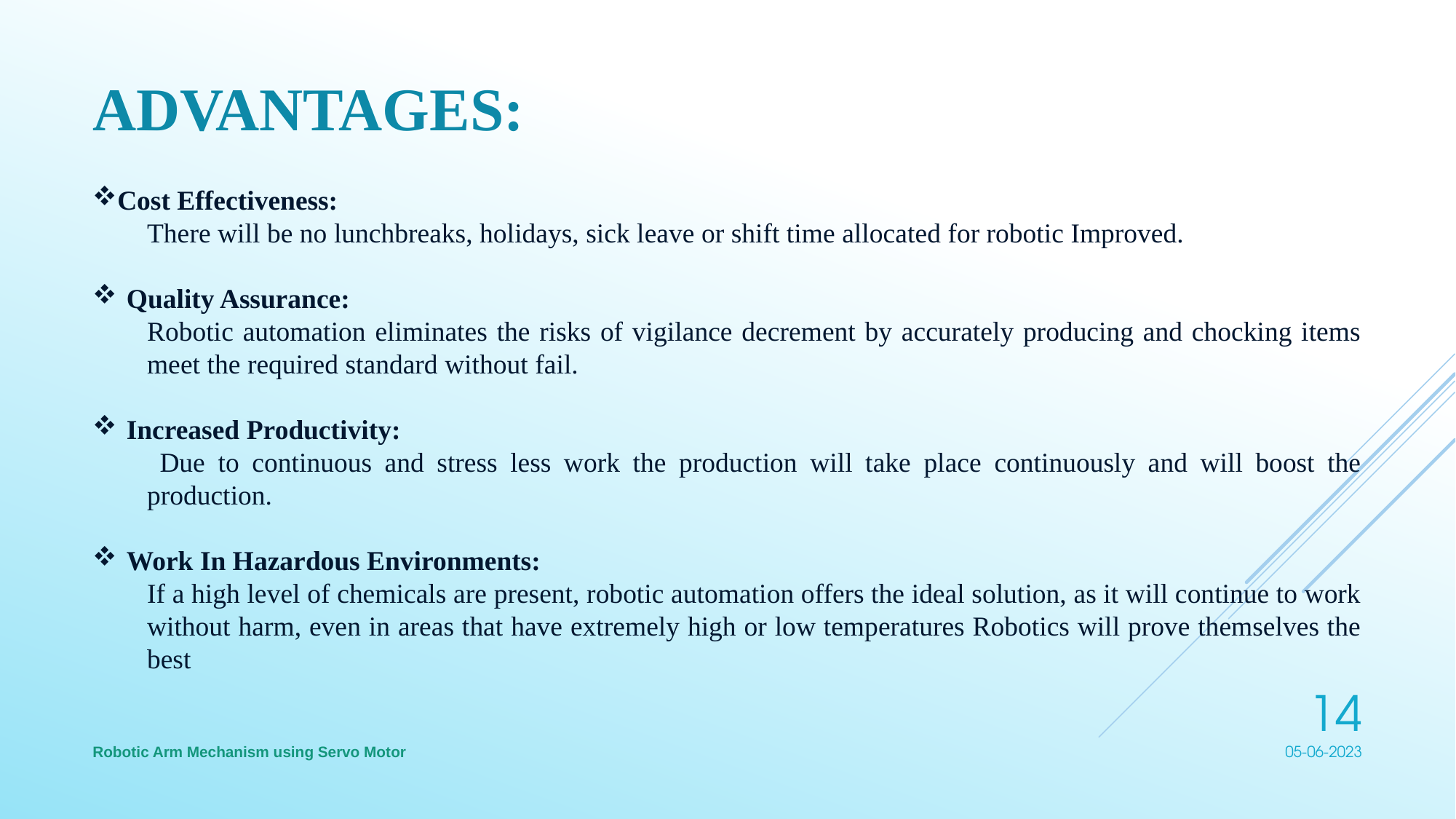

# Advantages:
Cost Effectiveness:
There will be no lunchbreaks, holidays, sick leave or shift time allocated for robotic Improved.

Quality Assurance:
Robotic automation eliminates the risks of vigilance decrement by accurately producing and chocking items meet the required standard without fail.

Increased Productivity:
 Due to continuous and stress less work the production will take place continuously and will boost the production.

Work In Hazardous Environments:
If a high level of chemicals are present, robotic automation offers the ideal solution, as it will continue to work without harm, even in areas that have extremely high or low temperatures Robotics will prove themselves the best
14
Robotic Arm Mechanism using Servo Motor
05-06-2023